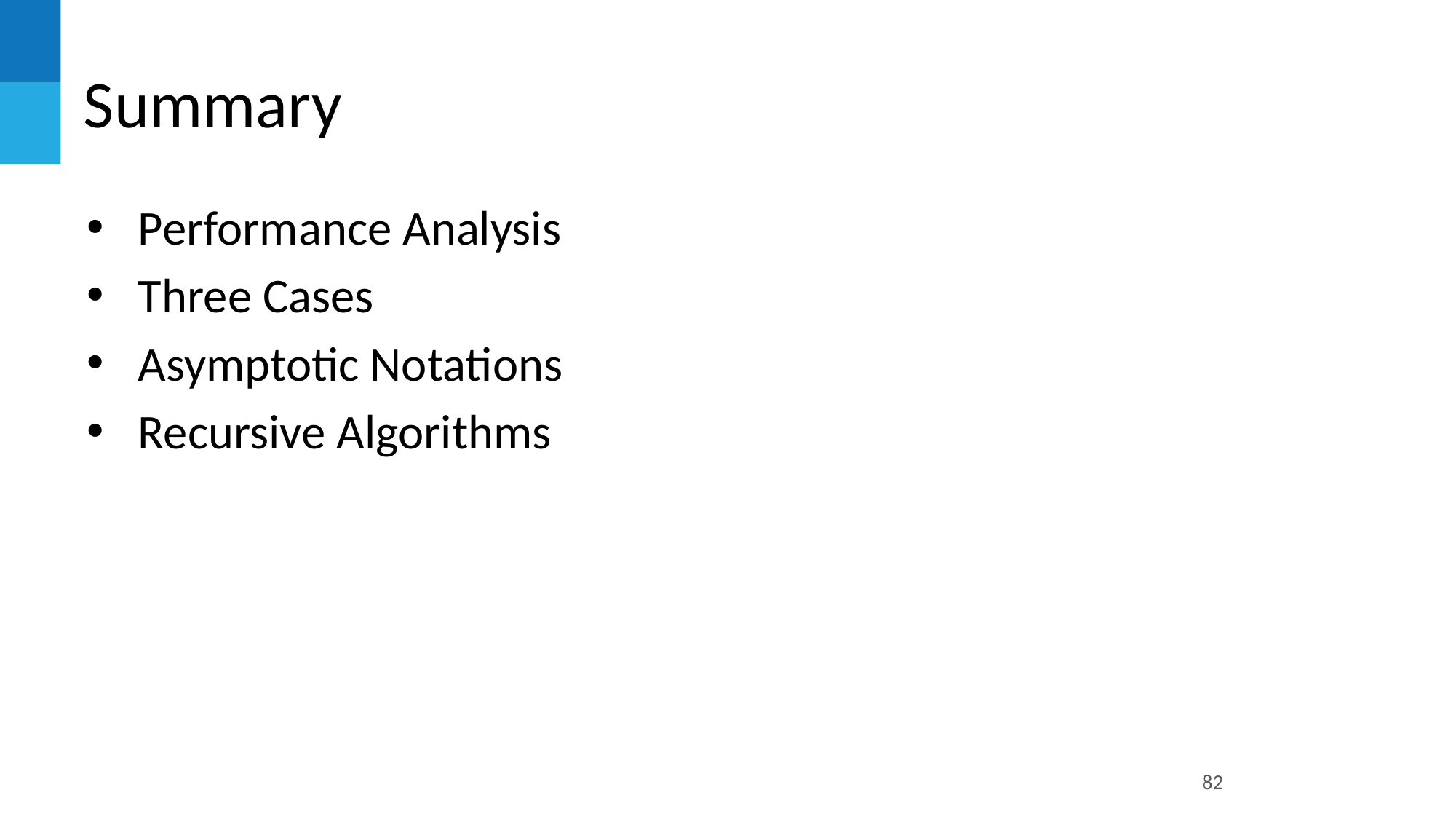

# Summary
Performance Analysis
Three Cases
Asymptotic Notations
Recursive Algorithms
82